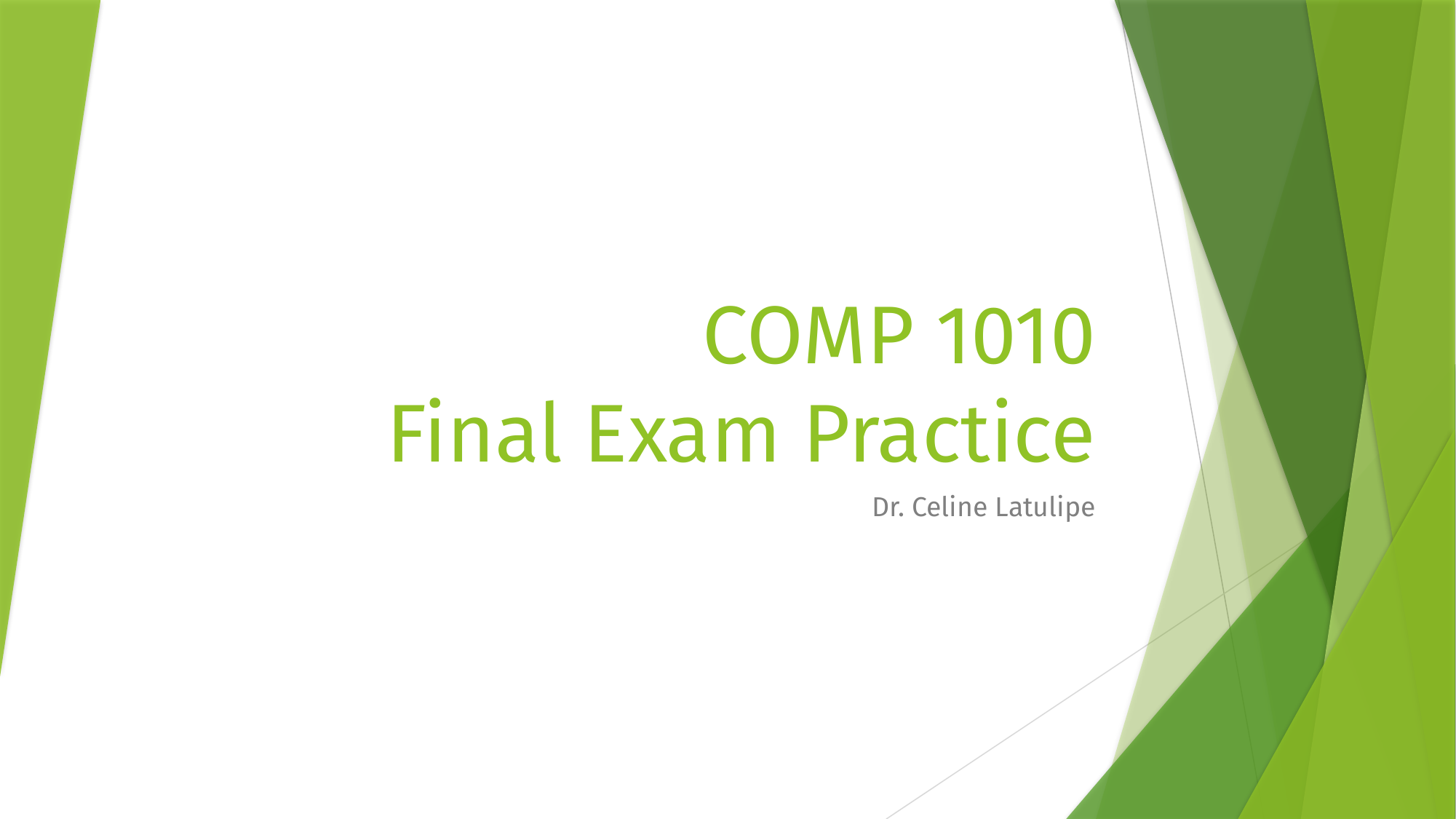

# COMP 1010 Final Exam Practice
Dr. Celine Latulipe